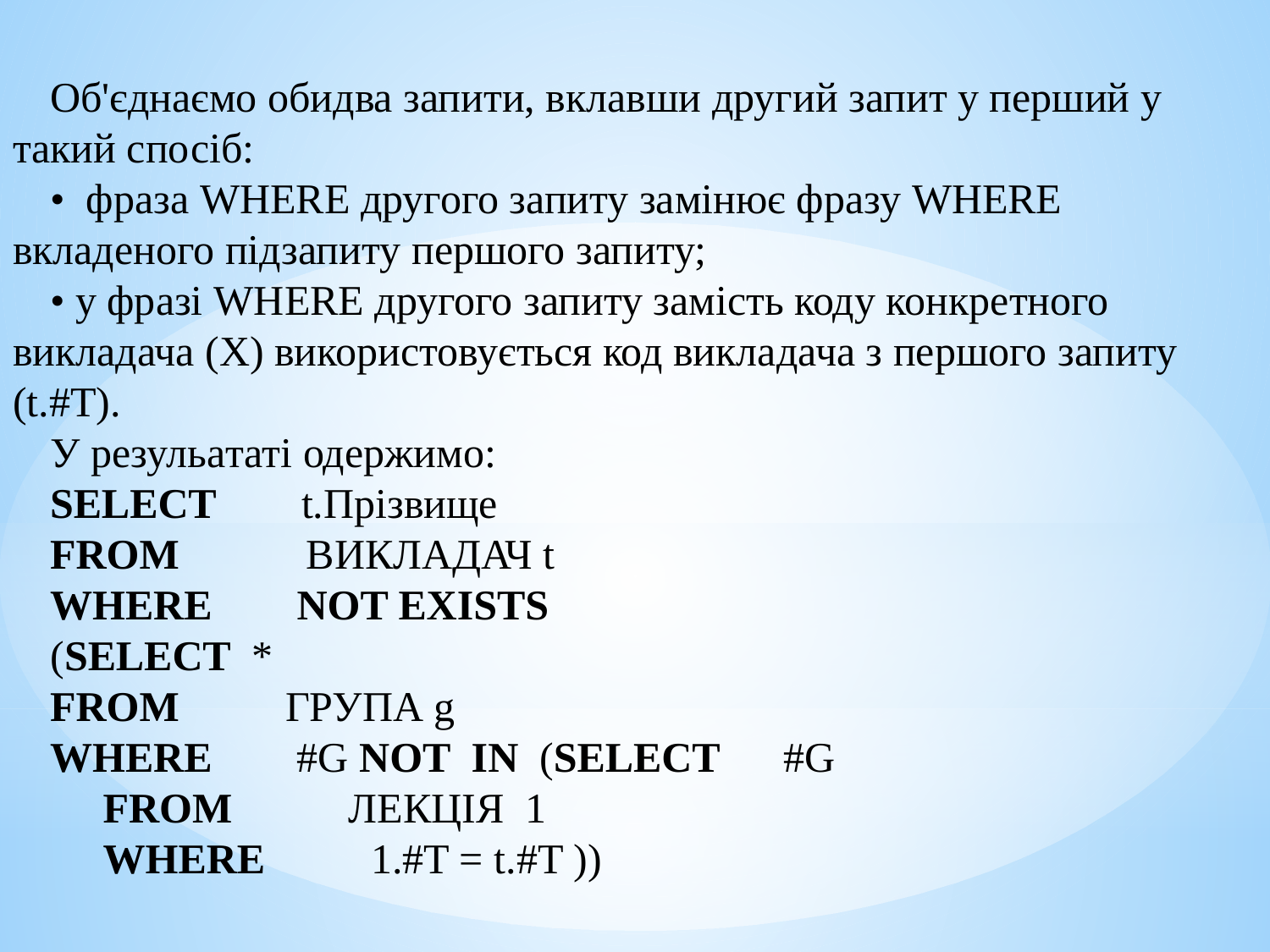

Об'єднаємо обидва запити, вклавши другий запит у перший у такий спосіб:
•  фраза WHERE другого запиту замінює фразу WHERE вкладеного підзапиту першого запиту;
• у фразі WHERE другого запиту замість коду конкретного викладача (X) використовується код викладача з першого запиту (t.#T).
У резульaтаті одержимо:
SELECT        t.Прізвище
FROM            ВИКЛАДАЧ t
WHERE        NOT EXISTS
(SELECT  *
FROM          ГРУПА g
WHERE        #G NOT  IN  (SELECT      #G
     FROM           ЛЕКЦІЯ  1
     WHERE          1.#T = t.#T ))